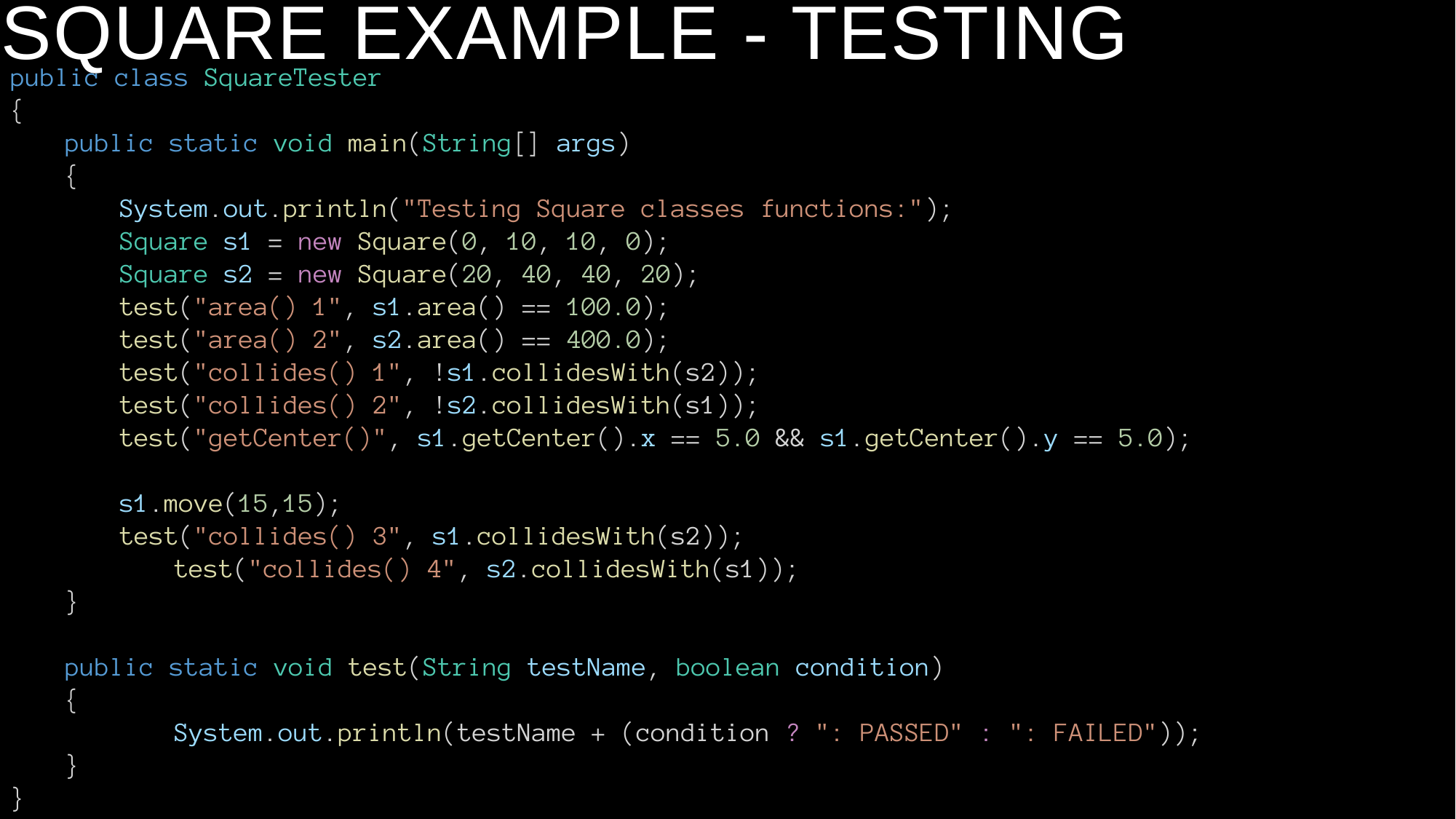

# Square example - Testing
public class SquareTester
{
public static void main(String[] args)
{
System.out.println("Testing Square classes functions:");
Square s1 = new Square(0, 10, 10, 0);
Square s2 = new Square(20, 40, 40, 20);
test("area() 1", s1.area() == 100.0);
test("area() 2", s2.area() == 400.0);
test("collides() 1", !s1.collidesWith(s2));
test("collides() 2", !s2.collidesWith(s1));
test("getCenter()", s1.getCenter().x == 5.0 && s1.getCenter().y == 5.0);
s1.move(15,15);
test("collides() 3", s1.collidesWith(s2));
	test("collides() 4", s2.collidesWith(s1));
}
public static void test(String testName, boolean condition)
{
	System.out.println(testName + (condition ? ": PASSED" : ": FAILED"));
}
}